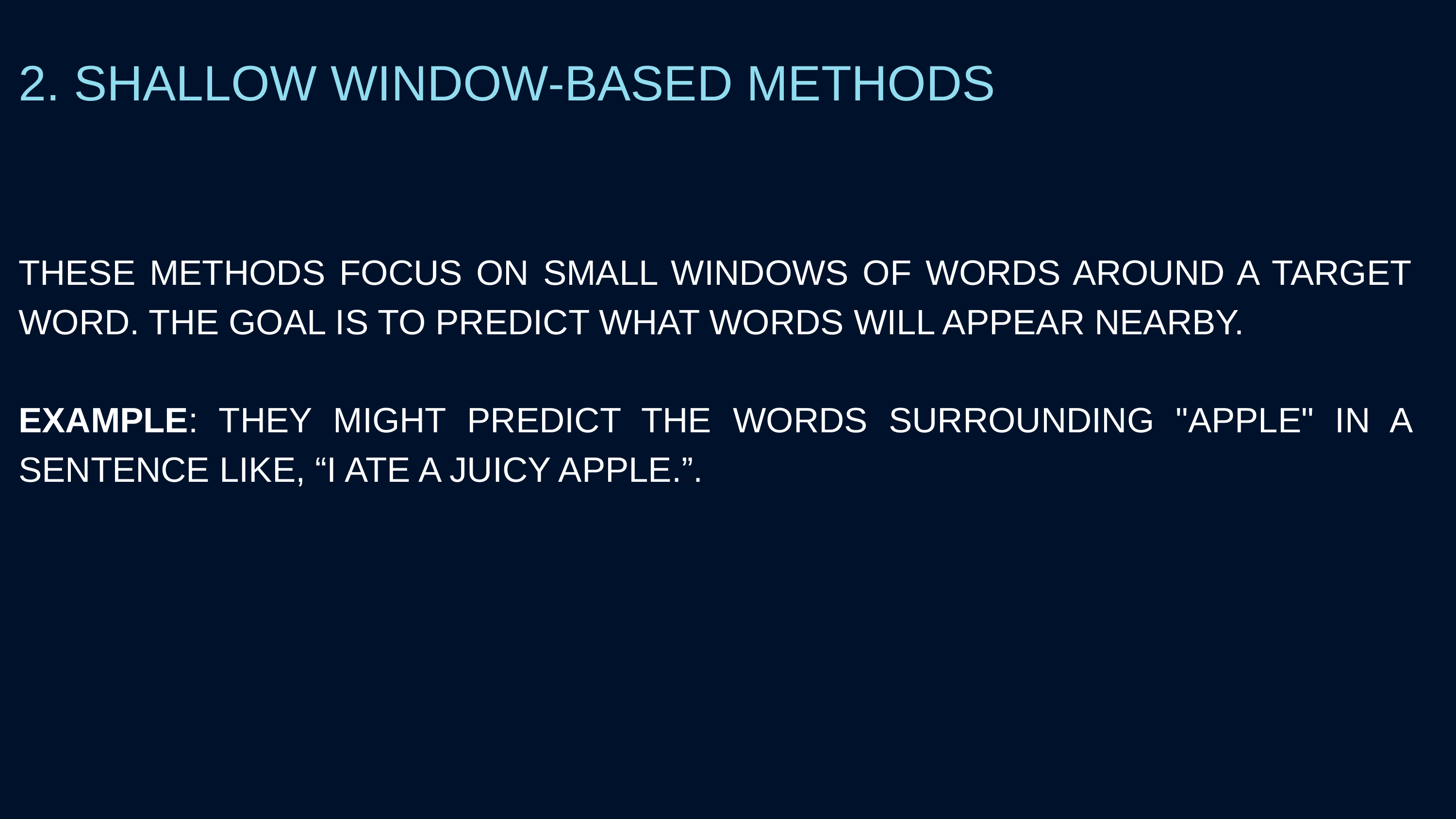

2. SHALLOW WINDOW-BASED METHODS
THESE METHODS FOCUS ON SMALL WINDOWS OF WORDS AROUND A TARGET WORD. THE GOAL IS TO PREDICT WHAT WORDS WILL APPEAR NEARBY.

EXAMPLE: THEY MIGHT PREDICT THE WORDS SURROUNDING "APPLE" IN A SENTENCE LIKE, “I ATE A JUICY APPLE.”.